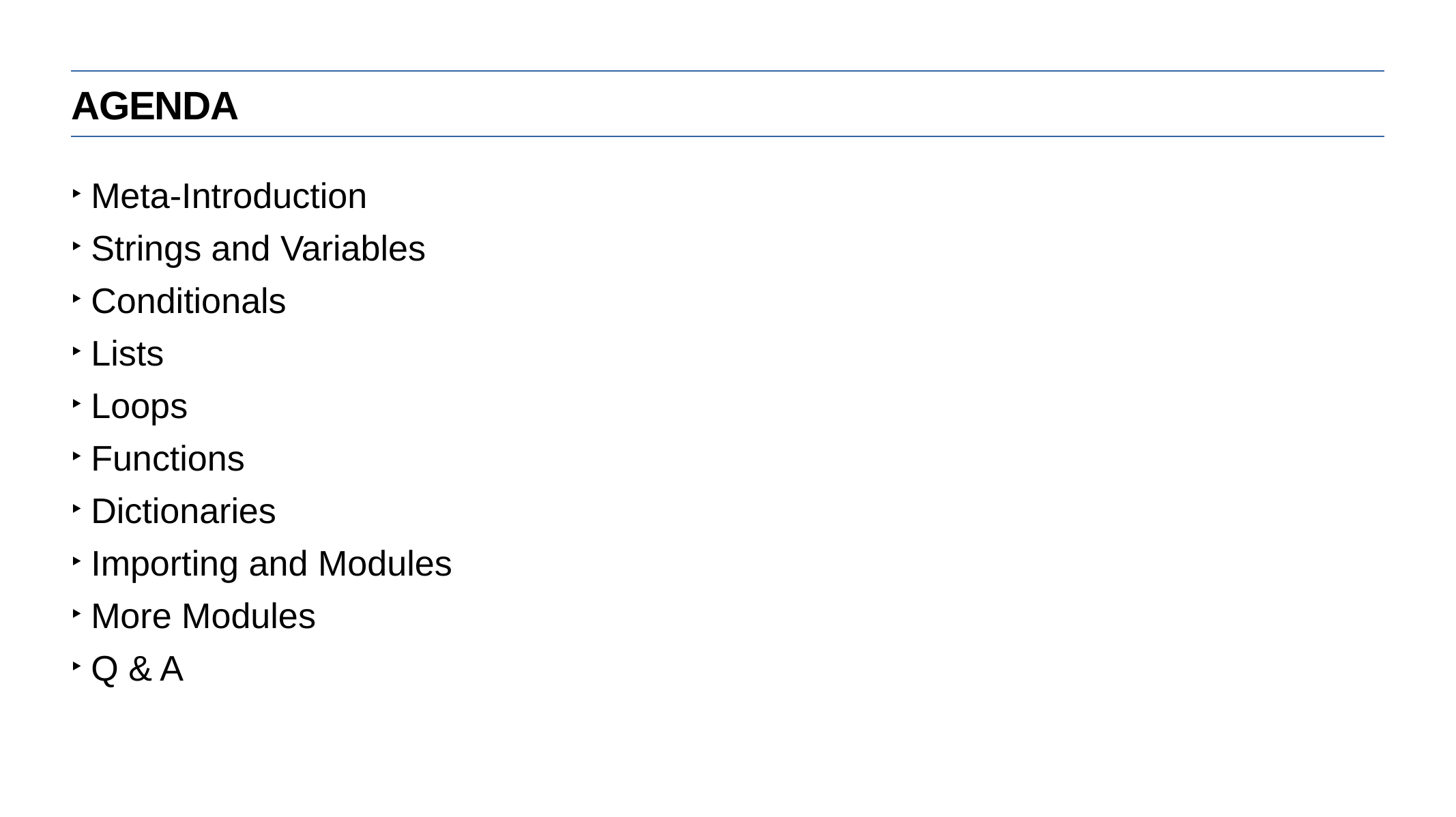

AGENDA

Meta-Introduction
Strings and Variables
Conditionals
Lists
Loops
Functions
Dictionaries
Importing and Modules
More Modules
Q & A